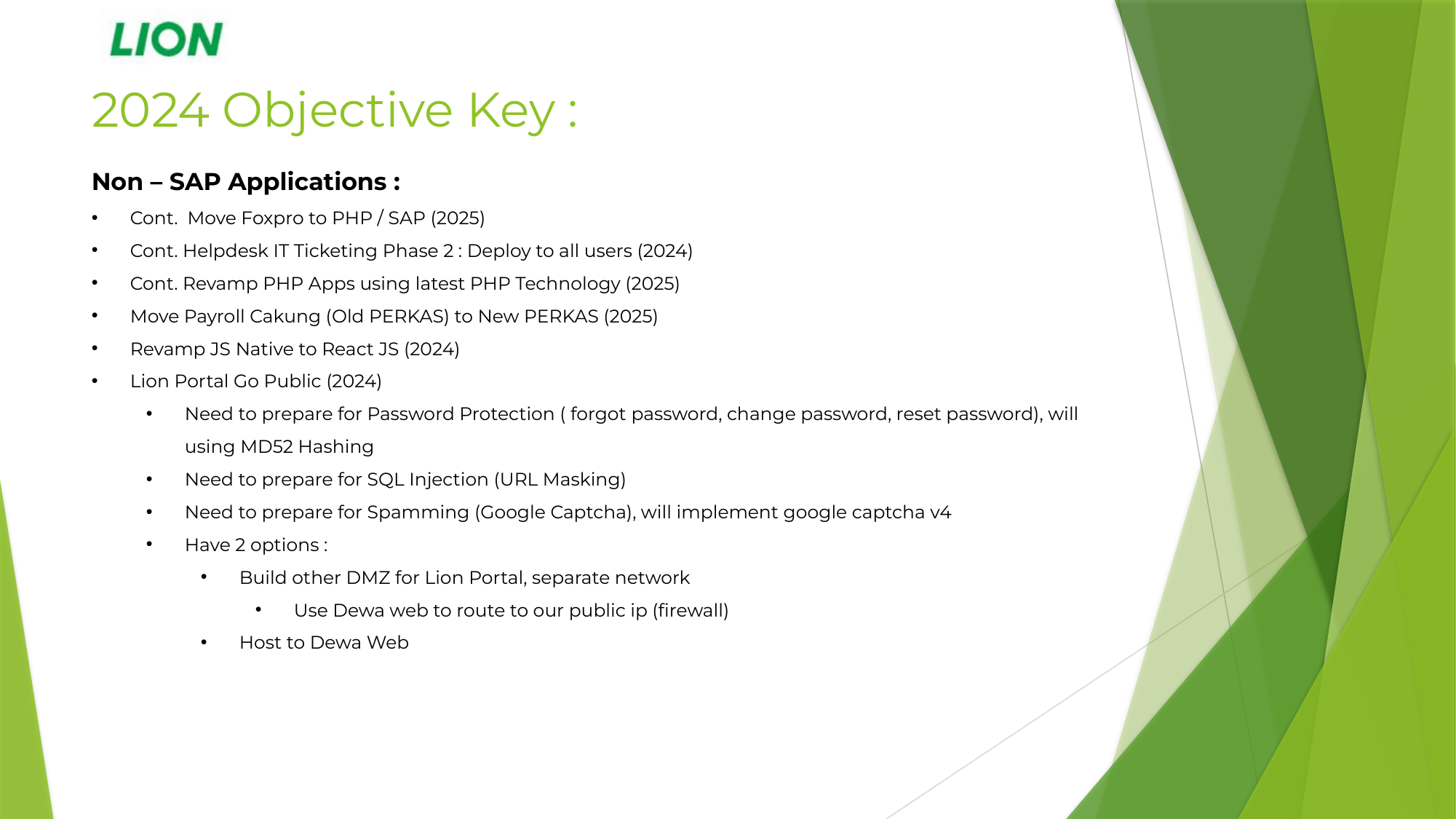

# 2024 Objective Key :
Non – SAP Applications :
Cont.  Move Foxpro to PHP / SAP (2025)
Cont. Helpdesk IT Ticketing Phase 2 : Deploy to all users (2024)
Cont. Revamp PHP Apps using latest PHP Technology (2025)
Move Payroll Cakung (Old PERKAS) to New PERKAS (2025)
Revamp JS Native to React JS (2024)
Lion Portal Go Public (2024)
Need to prepare for Password Protection ( forgot password, change password, reset password), will using MD52 Hashing
Need to prepare for SQL Injection (URL Masking)
Need to prepare for Spamming (Google Captcha), will implement google captcha v4
Have 2 options :
Build other DMZ for Lion Portal, separate network
Use Dewa web to route to our public ip (firewall)
Host to Dewa Web